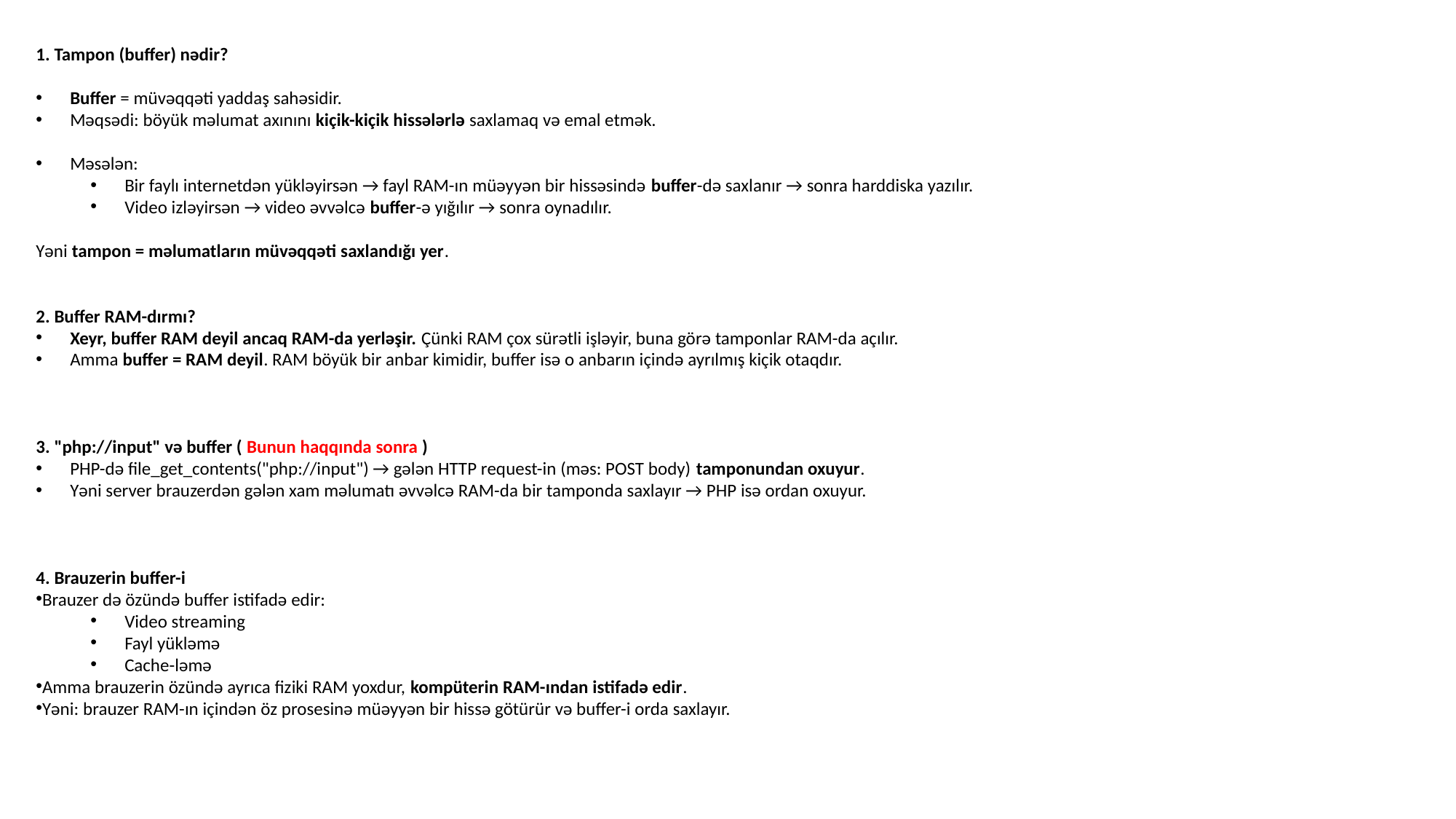

1. Tampon (buffer) nədir?

Buffer = müvəqqəti yaddaş sahəsidir.
Məqsədi: böyük məlumat axınını kiçik-kiçik hissələrlə saxlamaq və emal etmək.

Məsələn:
Bir faylı internetdən yükləyirsən → fayl RAM-ın müəyyən bir hissəsində buffer-də saxlanır → sonra harddiska yazılır.
Video izləyirsən → video əvvəlcə buffer-ə yığılır → sonra oynadılır.

Yəni tampon = məlumatların müvəqqəti saxlandığı yer.

2. Buffer RAM-dırmı?
Xeyr, buffer RAM deyil ancaq RAM-da yerləşir. Çünki RAM çox sürətli işləyir, buna görə tamponlar RAM-da açılır.
Amma buffer = RAM deyil. RAM böyük bir anbar kimidir, buffer isə o anbarın içində ayrılmış kiçik otaqdır.

3. "php://input" və buffer ( Bunun haqqında sonra )
PHP-də file_get_contents("php://input") → gələn HTTP request-in (məs: POST body) tamponundan oxuyur.
Yəni server brauzerdən gələn xam məlumatı əvvəlcə RAM-da bir tamponda saxlayır → PHP isə ordan oxuyur.

4. Brauzerin buffer-i
Brauzer də özündə buffer istifadə edir:
Video streaming
Fayl yükləmə
Cache-ləmə
Amma brauzerin özündə ayrıca fiziki RAM yoxdur, kompüterin RAM-ından istifadə edir.
Yəni: brauzer RAM-ın içindən öz prosesinə müəyyən bir hissə götürür və buffer-i orda saxlayır.